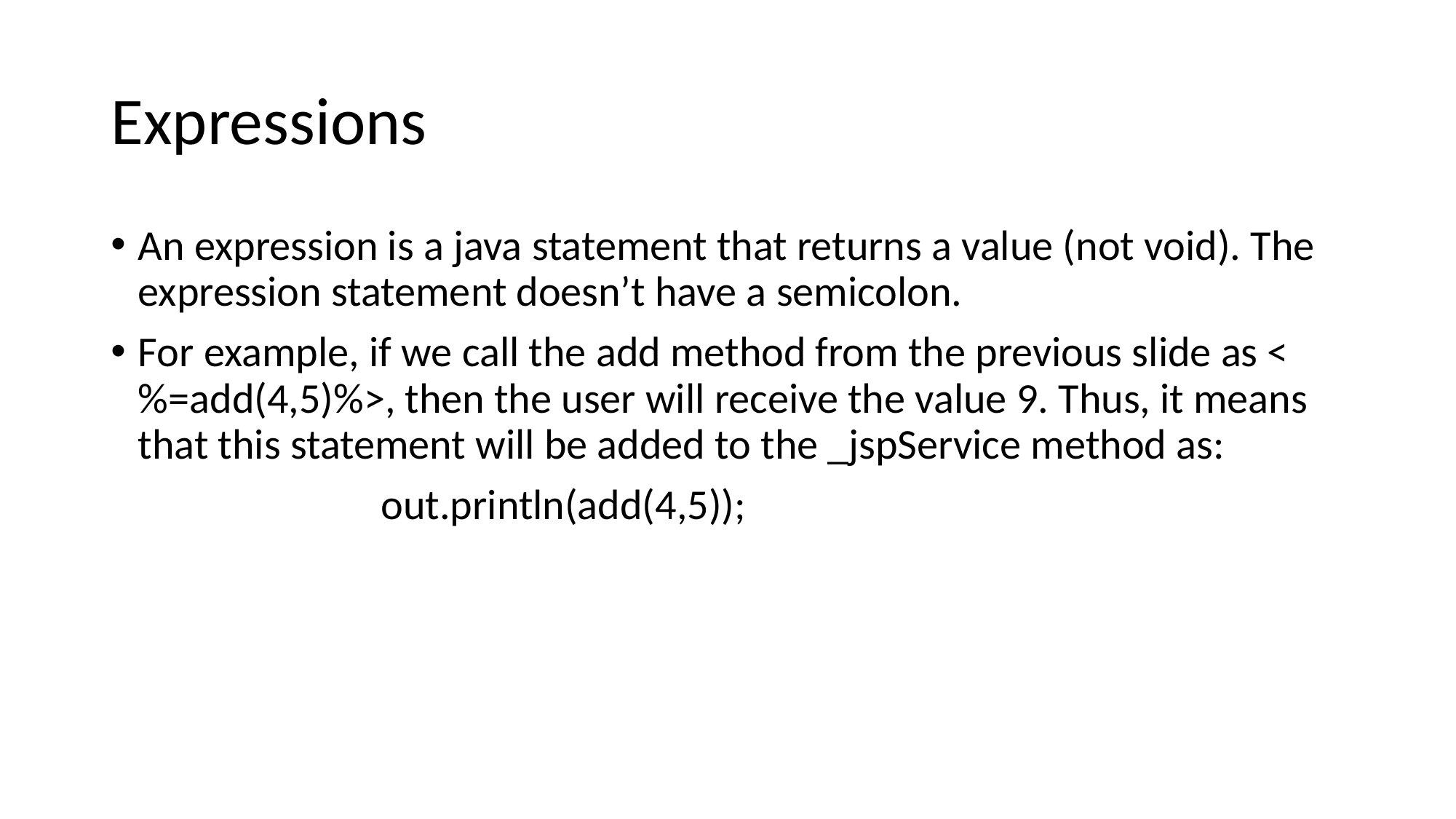

# Expressions
An expression is a java statement that returns a value (not void). The expression statement doesn’t have a semicolon.
For example, if we call the add method from the previous slide as <%=add(4,5)%>, then the user will receive the value 9. Thus, it means that this statement will be added to the _jspService method as:
                            out.println(add(4,5));